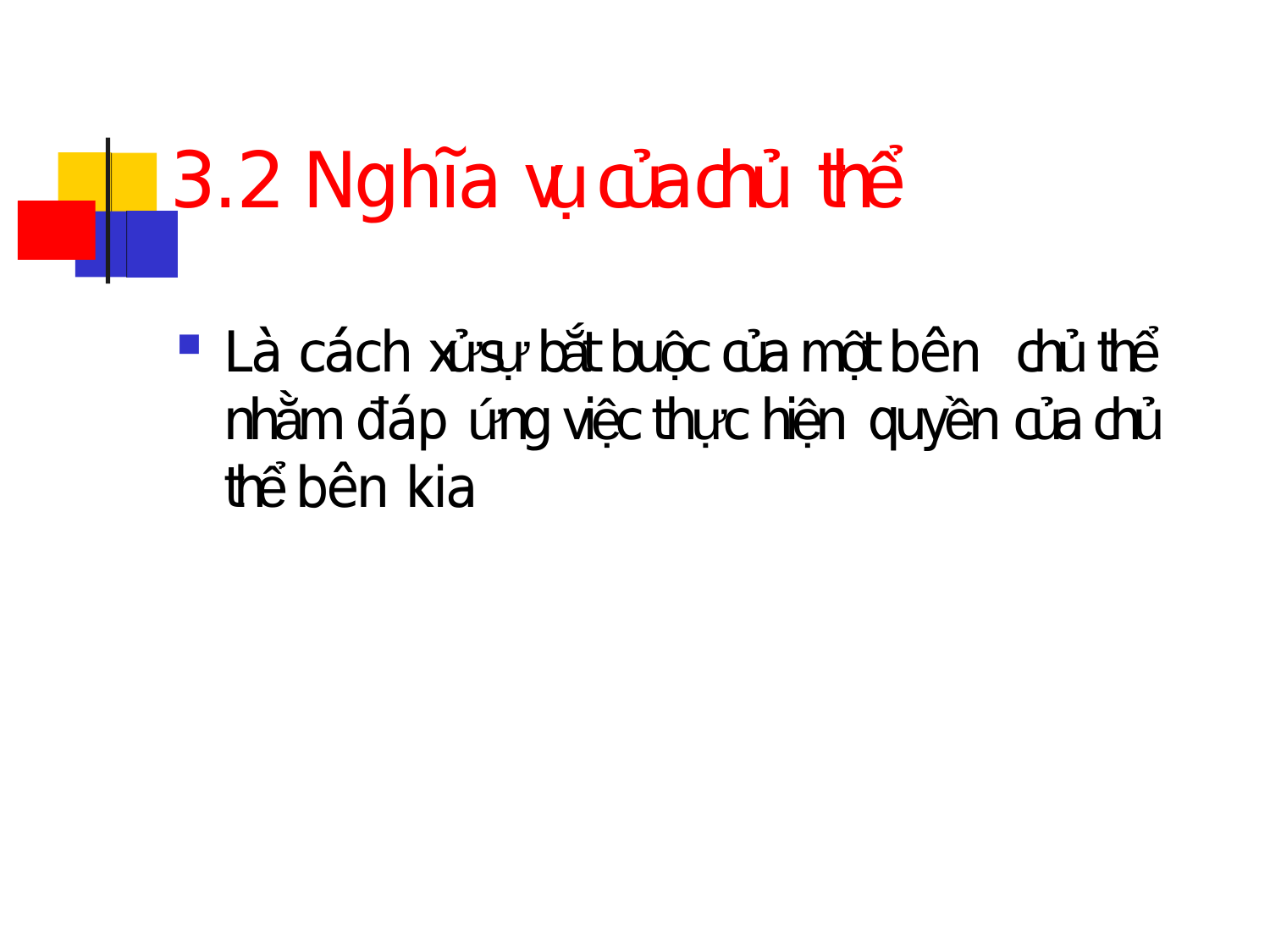

# 3.2 Nghĩa vụ của chủ thể
Là cách xử sự bắt buộc của một bên  chủ thể nhằm đáp ứng việc thực hiện  quyền của chủ thể bên kia